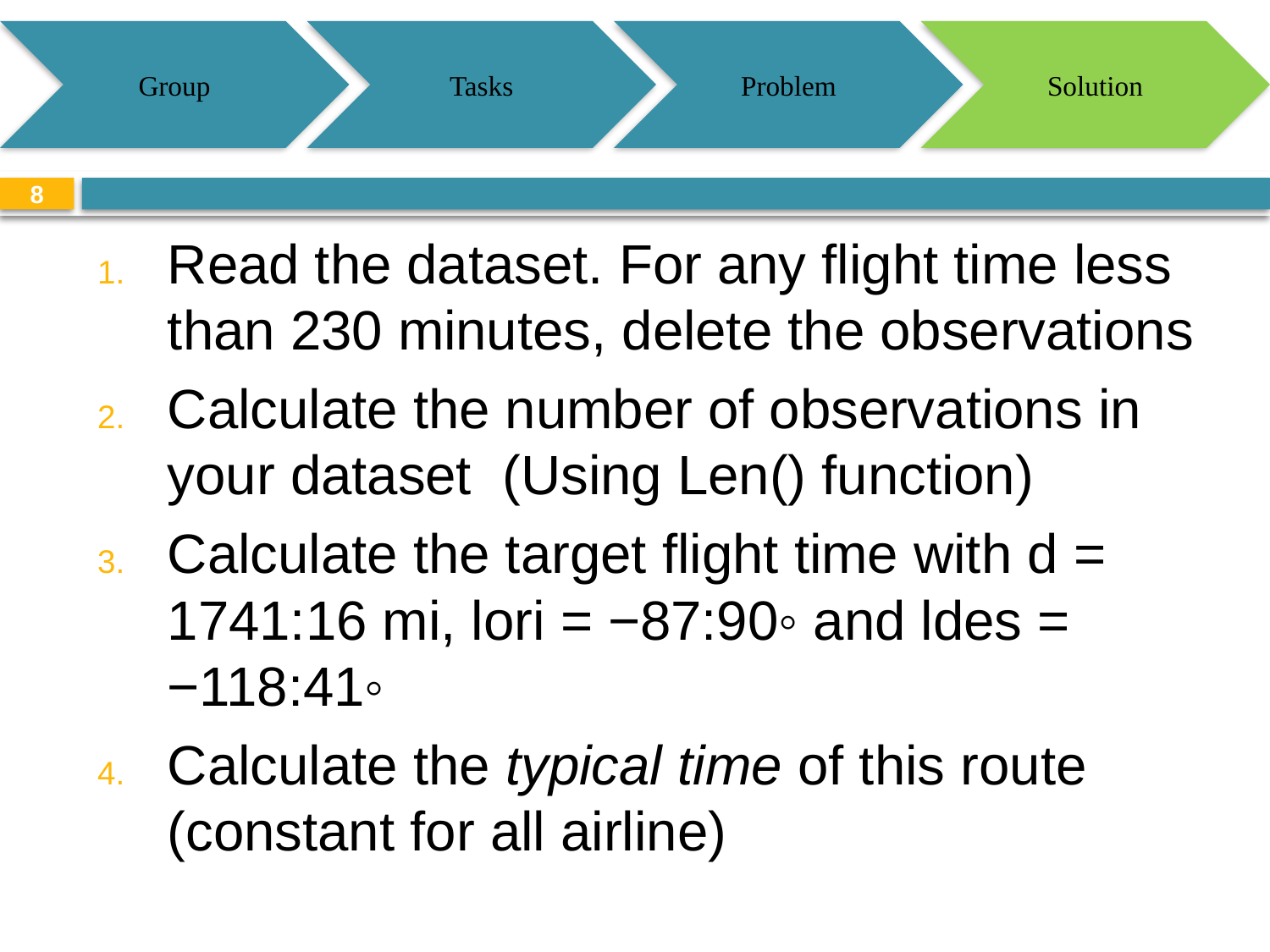

Group
Tasks
Problem
Solution
8
Read the dataset. For any flight time less than 230 minutes, delete the observations
Calculate the number of observations in your dataset  (Using Len() function)
Calculate the target flight time with d = 1741:16 mi, lori = −87:90◦ and ldes = −118:41◦
Calculate the typical time of this route (constant for all airline)